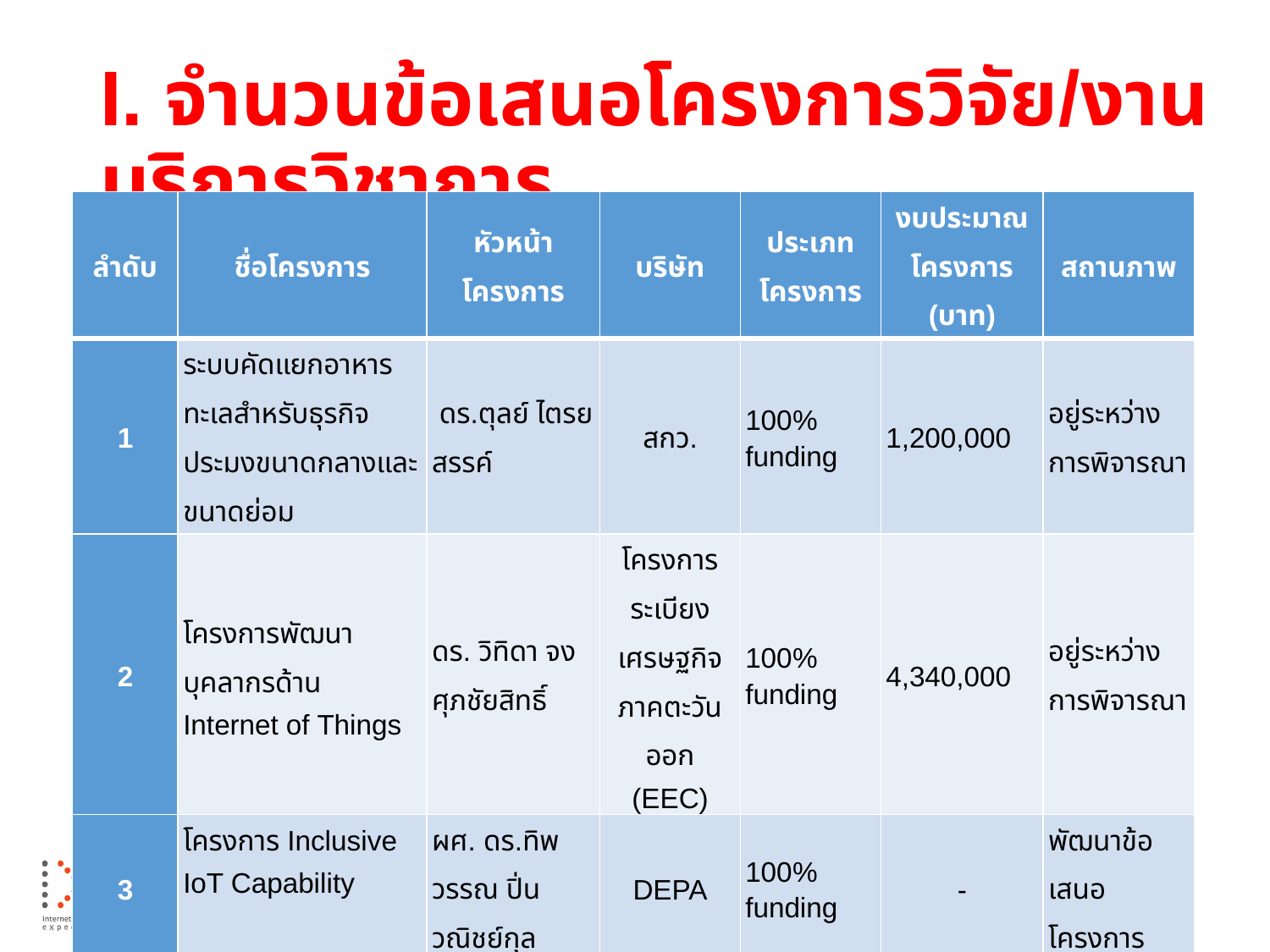

# I. จำนวนข้อเสนอโครงการวิจัย/งานบริการวิชาการ
| ลำดับ | ชื่อโครงการ | หัวหน้าโครงการ | บริษัท | ประเภทโครงการ | งบประมาณโครงการ (บาท) | สถานภาพ |
| --- | --- | --- | --- | --- | --- | --- |
| 1 | ระบบคัดแยกอาหารทะเลสำหรับธุรกิจประมงขนาดกลางและขนาดย่อม | ดร.ตุลย์ ไตรยสรรค์ | สกว. | 100% funding | 1,200,000 | อยู่ระหว่างการพิจารณา |
| 2 | โครงการพัฒนาบุคลากรด้าน Internet of Things | ดร. วิทิดา จงศุภชัยสิทธิ์ | โครงการระเบียงเศรษฐกิจภาคตะวันออก (EEC) | 100% funding | 4,340,000 | อยู่ระหว่างการพิจารณา |
| 3 | โครงการ Inclusive IoT Capability | ผศ. ดร.ทิพวรรณ ปิ่นวณิชย์กุล | DEPA | 100% funding | - | พัฒนาข้อเสนอโครงการ |
| 4 | โครงการพัฒนาระบบตรวจจับความพร้อมในการผสมพันธุ์วัว | รศ. ดร.ราชวดี ศิลาพันธ์ | สกว:ถาวรฟาร์ม | 80:20 | - | พัฒนาข้อเสนอโครงการ |
| 5 | โครงการพัฒนาระบบลงทะเบียนและติดตามผู้ป่วยรพ. ปิยะการุณย์ | รศ. ดร.ราชวดี ศิลาพันธ์ | รพ.ปิยะการุณย์ | 100% funding | - | พัฒนาข้อเสนอโครงการ |
| 6 | โครงการตรวจเช็ครถหายในเมืองทองธานี | รศ. ดร.ราชวดี ศิลาพันธ์ | CSLoxinfo | 100% funding | - | พัฒนาข้อเสนอโครงการ |
| 7 | โครงการติดตามและเช็คสถานะเครื่องจักร | รศ. ดร.ราชวดี ศิลาพันธ์ | มิตรผล | 100% funding | - | พัฒนาข้อเสนอโครงการ |
20